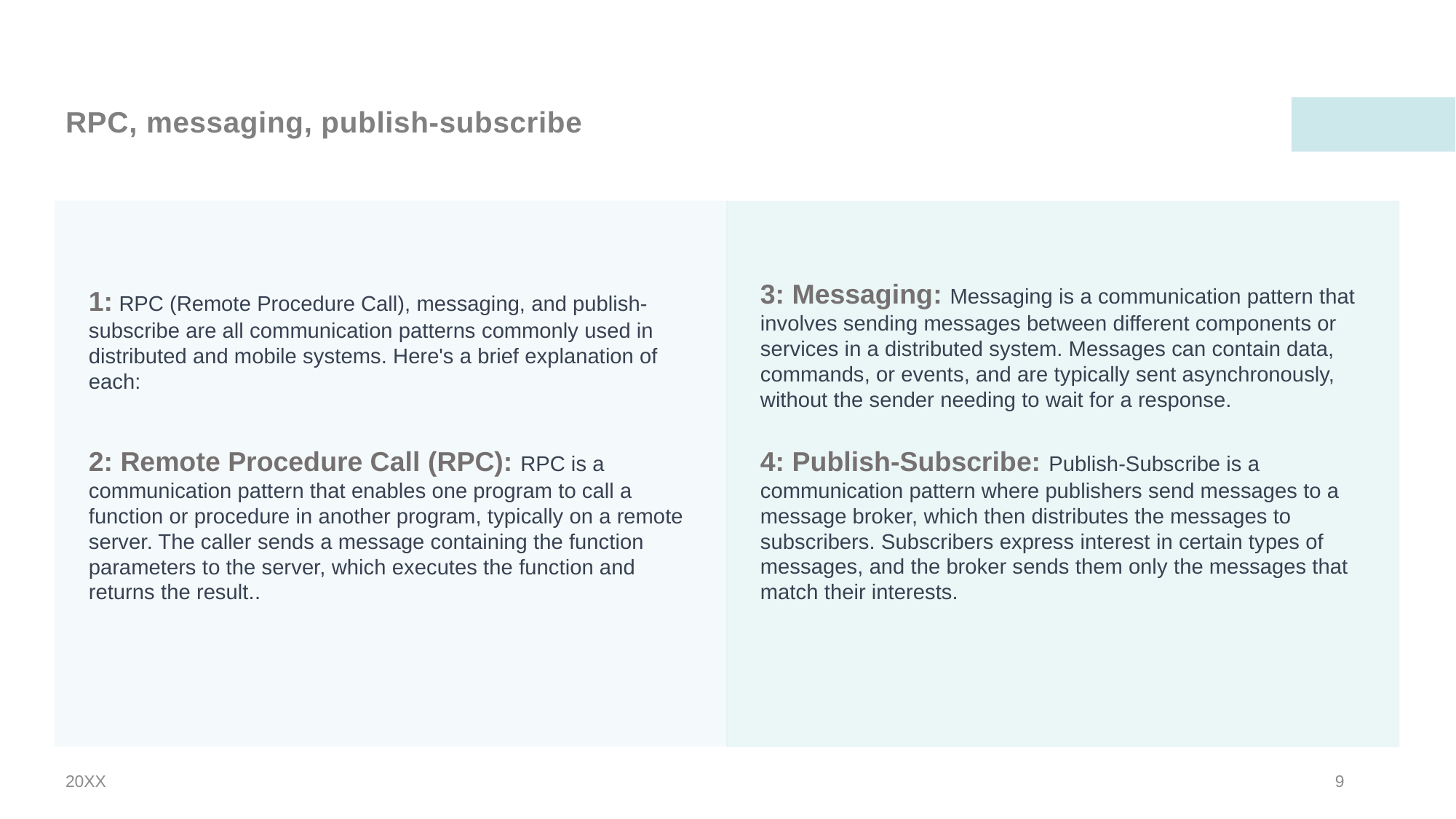

# RPC, messaging, publish-subscribe
3: Messaging: Messaging is a communication pattern that involves sending messages between different components or services in a distributed system. Messages can contain data, commands, or events, and are typically sent asynchronously, without the sender needing to wait for a response.

4: Publish-Subscribe: Publish-Subscribe is a communication pattern where publishers send messages to a message broker, which then distributes the messages to subscribers. Subscribers express interest in certain types of messages, and the broker sends them only the messages that match their interests.
1: RPC (Remote Procedure Call), messaging, and publish-subscribe are all communication patterns commonly used in distributed and mobile systems. Here's a brief explanation of each:

2: Remote Procedure Call (RPC): RPC is a communication pattern that enables one program to call a function or procedure in another program, typically on a remote server. The caller sends a message containing the function parameters to the server, which executes the function and returns the result..

20XX
9